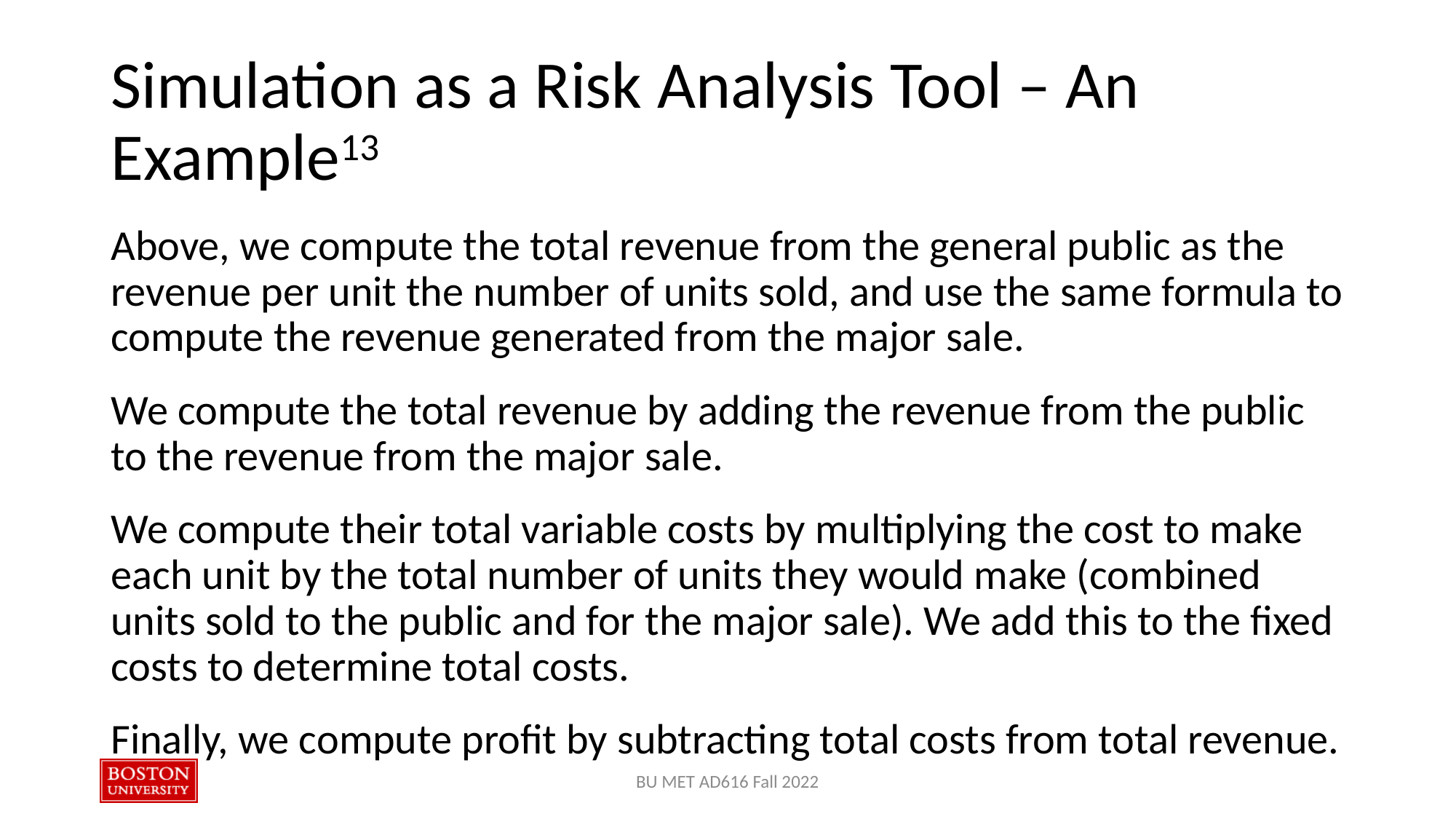

# Simulation as a Risk Analysis Tool – An Example13
Above, we compute the total revenue from the general public as the revenue per unit the number of units sold, and use the same formula to compute the revenue generated from the major sale.
We compute the total revenue by adding the revenue from the public to the revenue from the major sale.
We compute their total variable costs by multiplying the cost to make each unit by the total number of units they would make (combined units sold to the public and for the major sale). We add this to the fixed costs to determine total costs.
Finally, we compute profit by subtracting total costs from total revenue.
BU MET AD616 Fall 2022